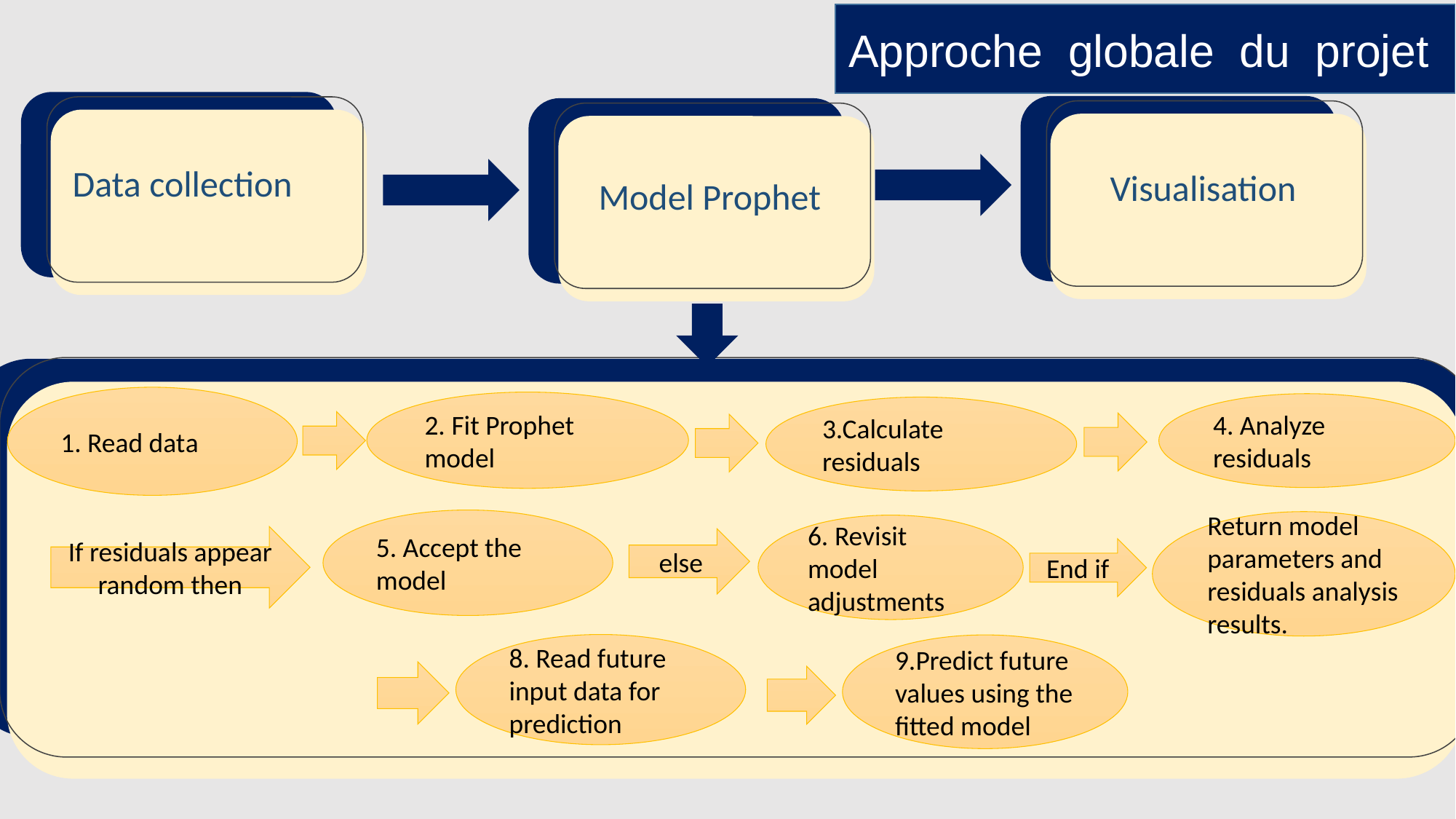

Approche  globale  du  projet

Data collection

Visualisation

Model Prophet

1. Read data
2. Fit Prophet model
4. Analyze residuals
3.Calculate residuals

5. Accept the model
Return model parameters and residuals analysis results.
6. Revisit model adjustments
If residuals appear random then
else
End if
8. Read future input data for prediction
9.Predict future values using the fitted model